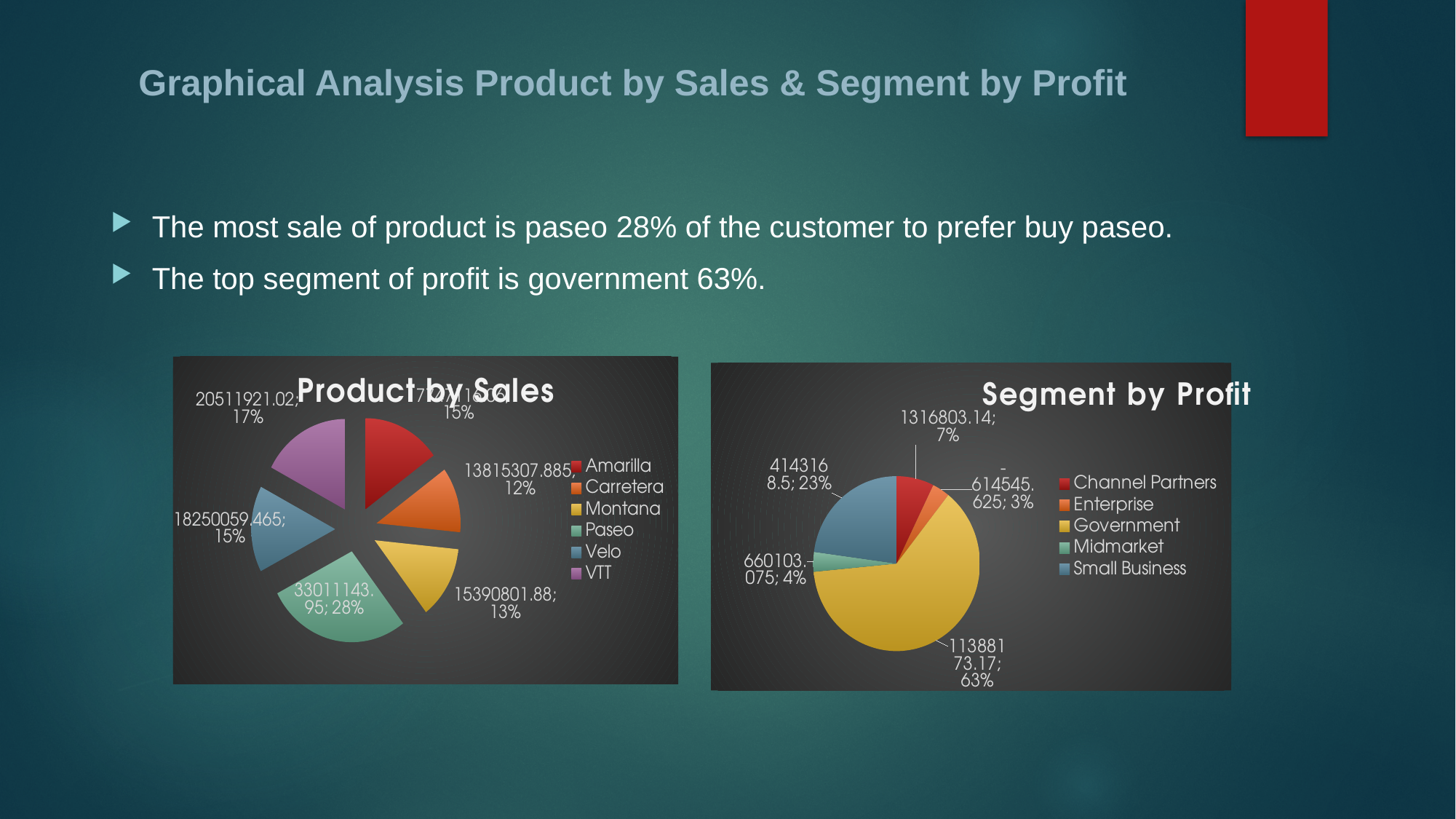

# Graphical Analysis Product by Sales & Segment by Profit
The most sale of product is paseo 28% of the customer to prefer buy paseo.
The top segment of profit is government 63%.

### Chart: Product by Sales

| Category | Total |
|---|---|
| Amarilla | 17747116.06 |
| Carretera | 13815307.885000004 |
| Montana | 15390801.879999995 |
| Paseo | 33011143.95000001 |
| Velo | 18250059.465 |
| VTT | 20511921.02 |

### Chart: Segment by Profit

| Category | Total |
|---|---|
| Channel Partners | 1316803.1400000001 |
| Enterprise | -614545.625 |
| Government | 11388173.169999985 |
| Midmarket | 660103.0749999998 |
| Small Business | 4143168.5 |